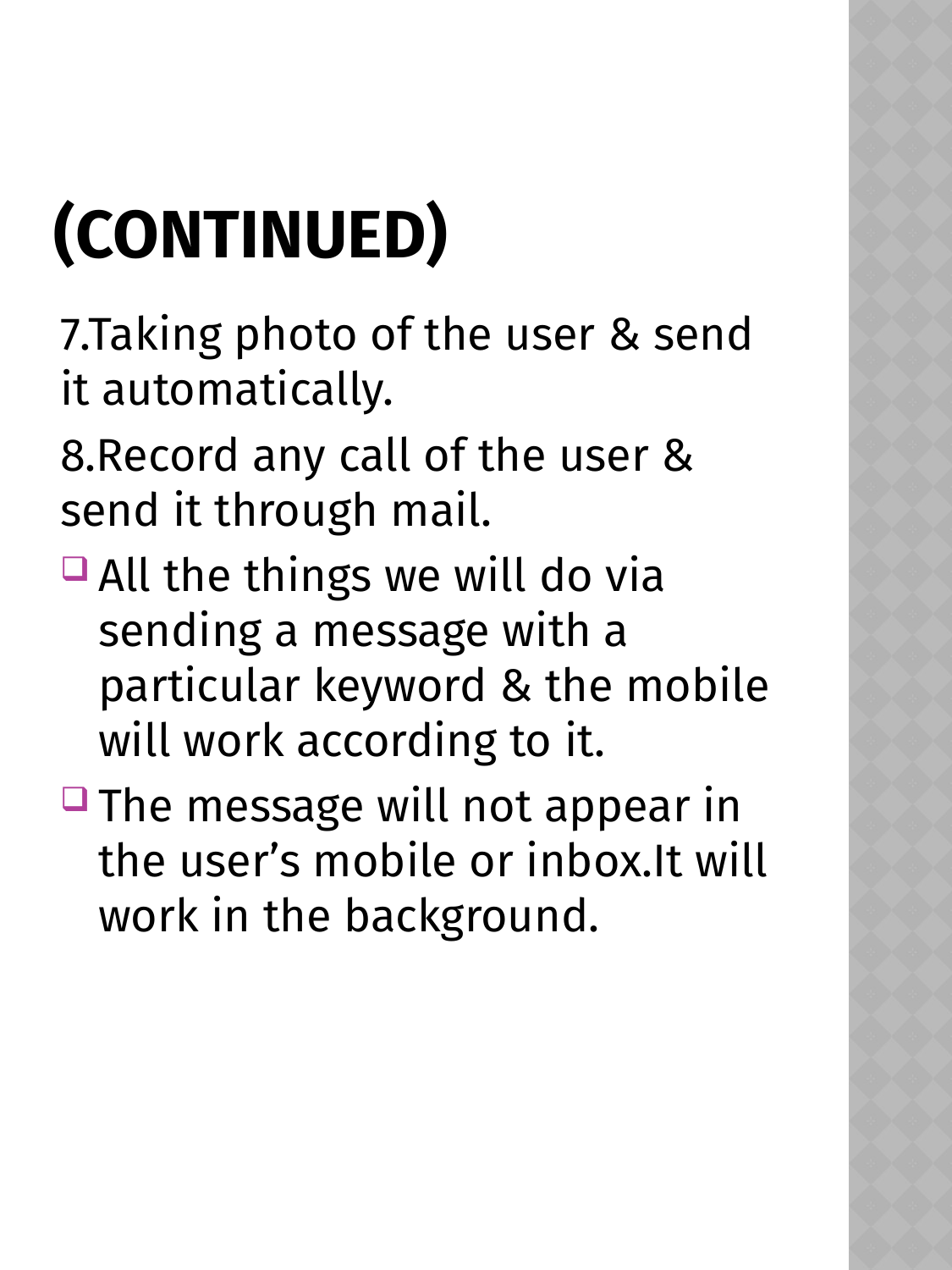

# (CONTINUED)
7.Taking photo of the user & send it automatically.
8.Record any call of the user & send it through mail.
All the things we will do via sending a message with a particular keyword & the mobile will work according to it.
The message will not appear in the user’s mobile or inbox.It will work in the background.